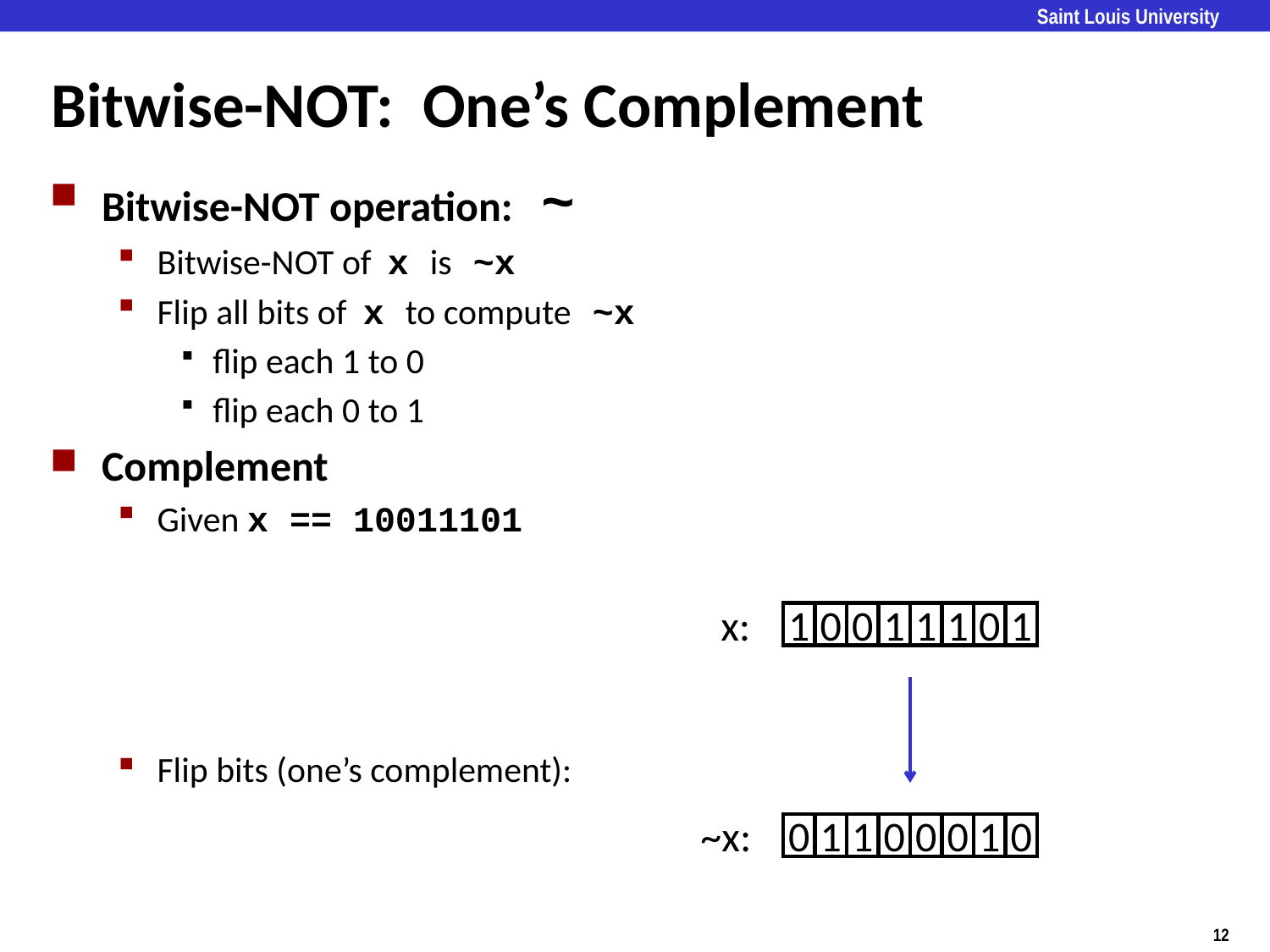

# Bitwise-NOT:  One’s Complement
Bitwise-NOT operation:   ~
Bitwise-NOT of  x is ~x
Flip all bits of  x to compute ~x
flip each 1 to 0
flip each 0 to 1
Complement
Given x == 10011101

Flip bits (one’s complement):
 x:
1
0
0
1
1
1
0
1
~x:
0
1
1
0
0
0
1
0